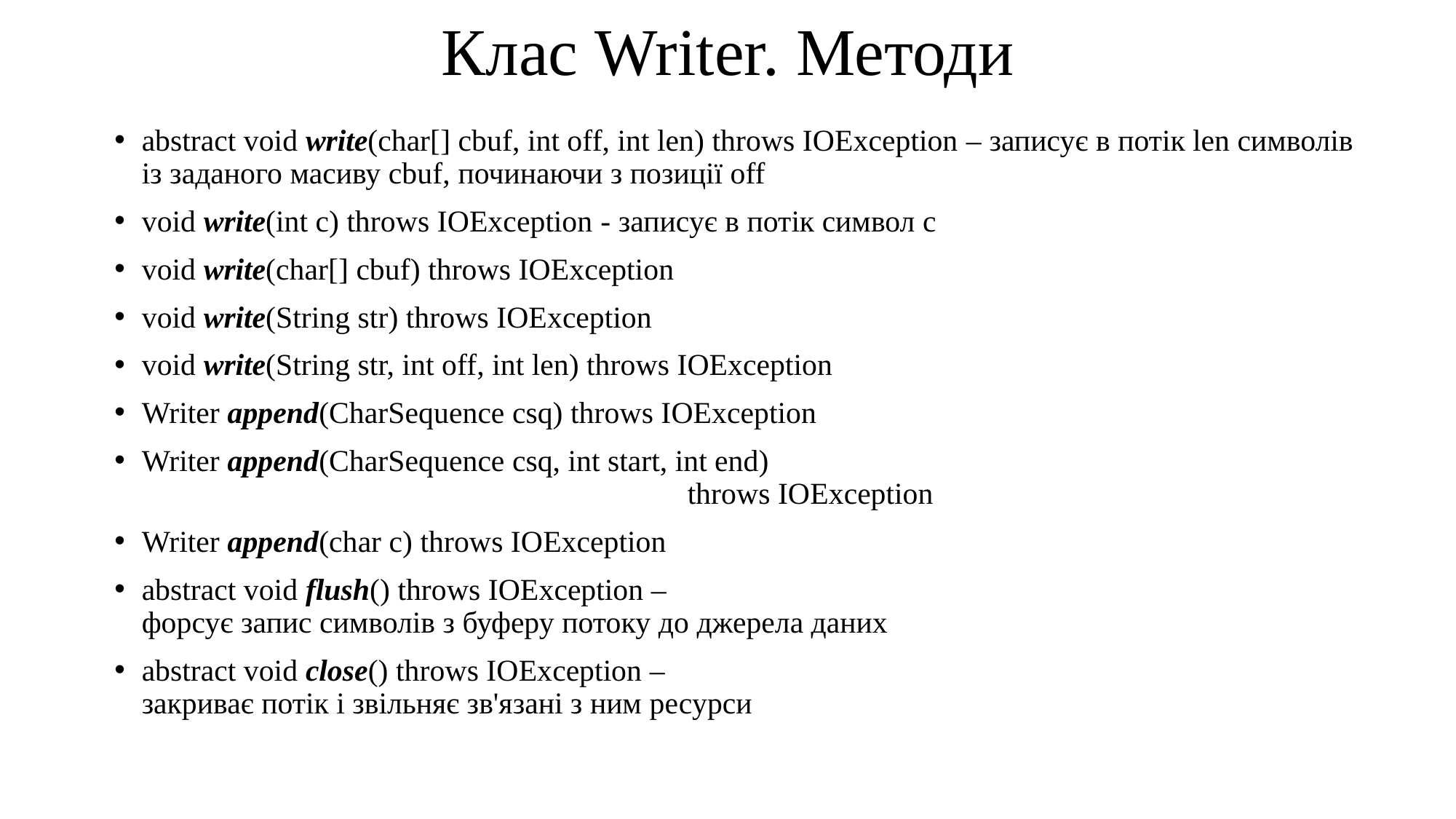

# Клас Writer. Методи
abstract void write(char[] cbuf, int off, int len) throws IOException – записує в потік len символів із заданого масиву cbuf, починаючи з позиції off
void write(int c) throws IOException - записує в потік символ c
void write(char[] cbuf) throws IOException
void write(String str) throws IOException
void write(String str, int off, int len) throws IOException
Writer append(CharSequence csq) throws IOException
Writer append(CharSequence csq, int start, int end)
					throws IOException
Writer append(char c) throws IOException
abstract void flush() throws IOException –
форсує запис символів з буферу потоку до джерела даних
abstract void close() throws IOException –
закриває потік і звільняє зв'язані з ним ресурси